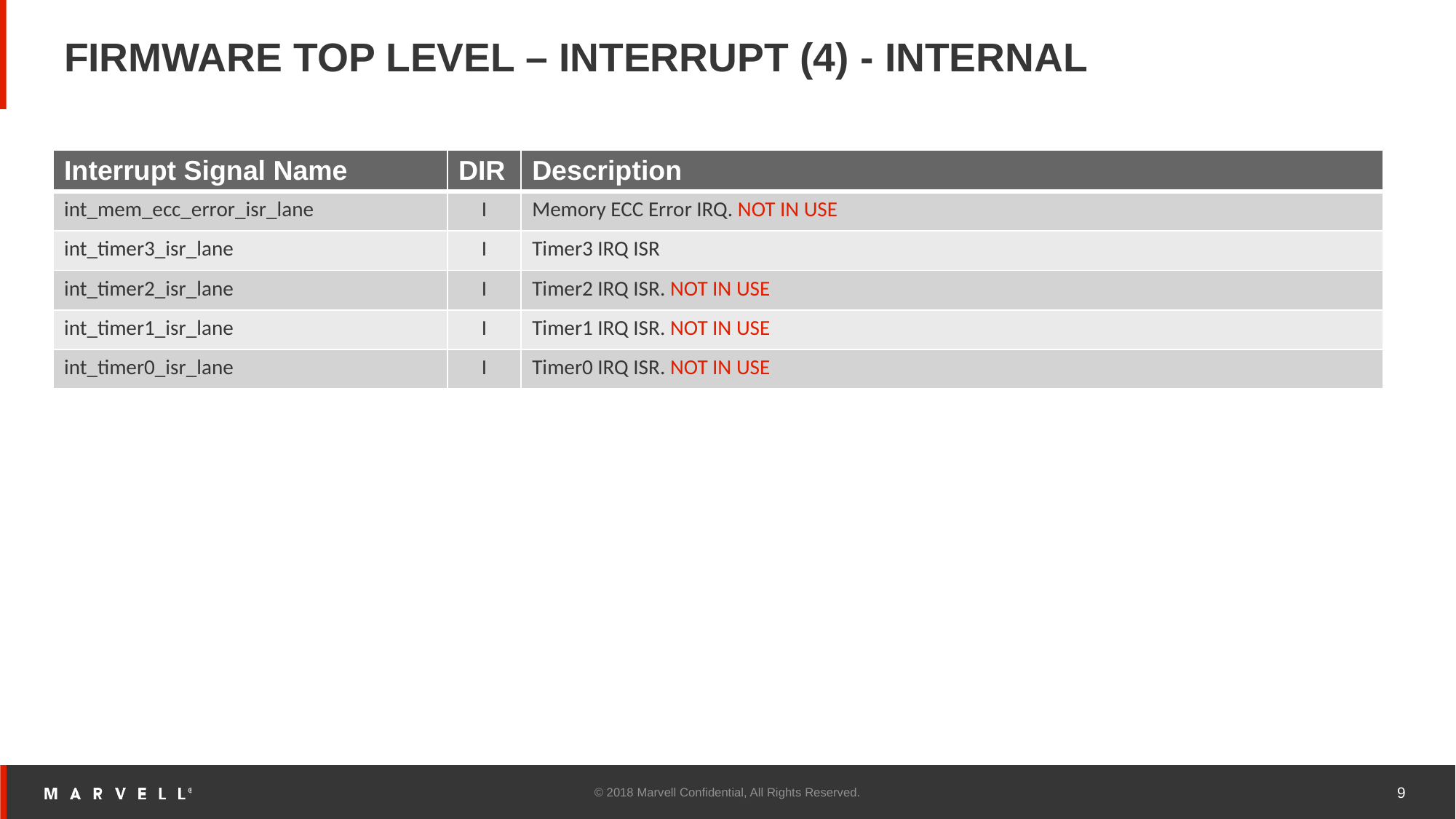

# FIRMWARE TOP LEVEL – INTERRUPT (4) - INTERNAL
| Interrupt Signal Name | DIR | Description |
| --- | --- | --- |
| int\_mem\_ecc\_error\_isr\_lane | I | Memory ECC Error IRQ. NOT IN USE |
| int\_timer3\_isr\_lane | I | Timer3 IRQ ISR |
| int\_timer2\_isr\_lane | I | Timer2 IRQ ISR. NOT IN USE |
| int\_timer1\_isr\_lane | I | Timer1 IRQ ISR. NOT IN USE |
| int\_timer0\_isr\_lane | I | Timer0 IRQ ISR. NOT IN USE |
© 2018 Marvell Confidential, All Rights Reserved.
9